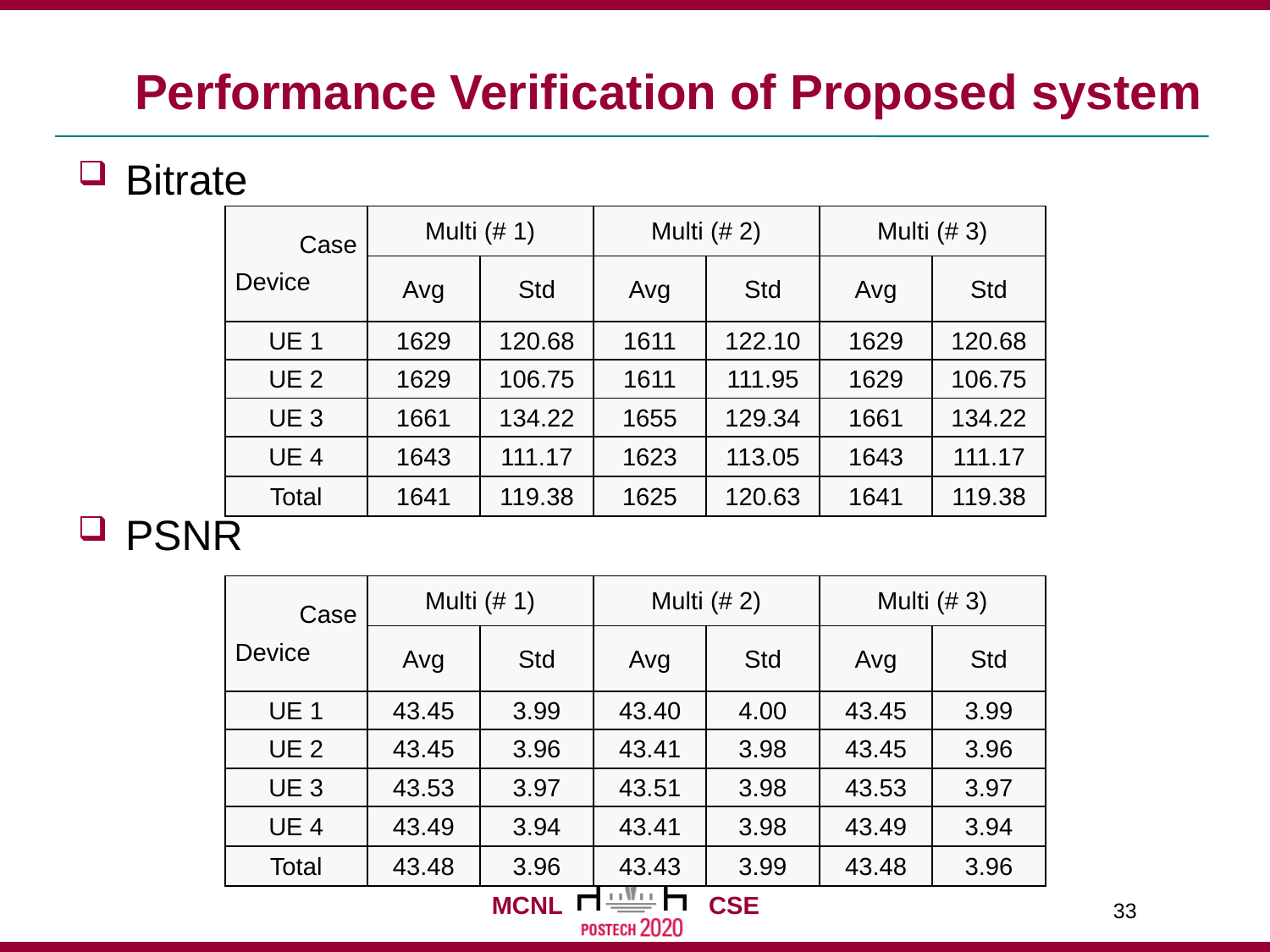

# Performance Verification of Proposed system
Bitrate

PSNR
| Case Device | Multi (# 1) |  | Multi (# 2) |  | Multi (# 3) |  |
| --- | --- | --- | --- | --- | --- | --- |
|  | Avg | Std | Avg | Std | Avg | Std |
| UE 1 | 1629 | 120.68 | 1611 | 122.10 | 1629 | 120.68 |
| UE 2 | 1629 | 106.75 | 1611 | 111.95 | 1629 | 106.75 |
| UE 3 | 1661 | 134.22 | 1655 | 129.34 | 1661 | 134.22 |
| UE 4 | 1643 | 111.17 | 1623 | 113.05 | 1643 | 111.17 |
| Total | 1641 | 119.38 | 1625 | 120.63 | 1641 | 119.38 |
| Case Device | Multi (# 1) |  | Multi (# 2) |  | Multi (# 3) |  |
| --- | --- | --- | --- | --- | --- | --- |
|  | Avg | Std | Avg | Std | Avg | Std |
| UE 1 | 43.45 | 3.99 | 43.40 | 4.00 | 43.45 | 3.99 |
| UE 2 | 43.45 | 3.96 | 43.41 | 3.98 | 43.45 | 3.96 |
| UE 3 | 43.53 | 3.97 | 43.51 | 3.98 | 43.53 | 3.97 |
| UE 4 | 43.49 | 3.94 | 43.41 | 3.98 | 43.49 | 3.94 |
| Total | 43.48 | 3.96 | 43.43 | 3.99 | 43.48 | 3.96 |
33